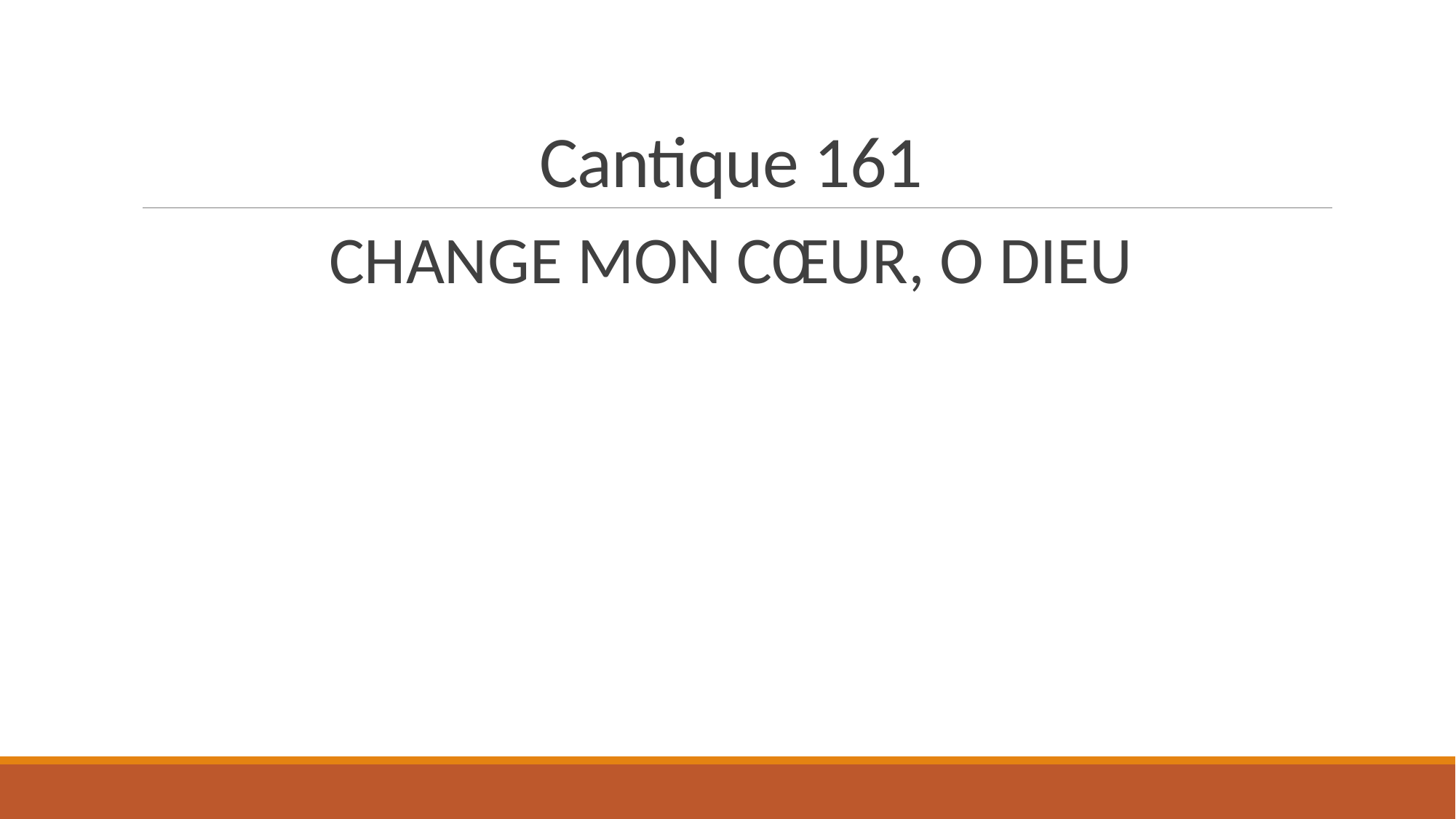

# Cantique 161
CHANGE MON CŒUR, O DIEU